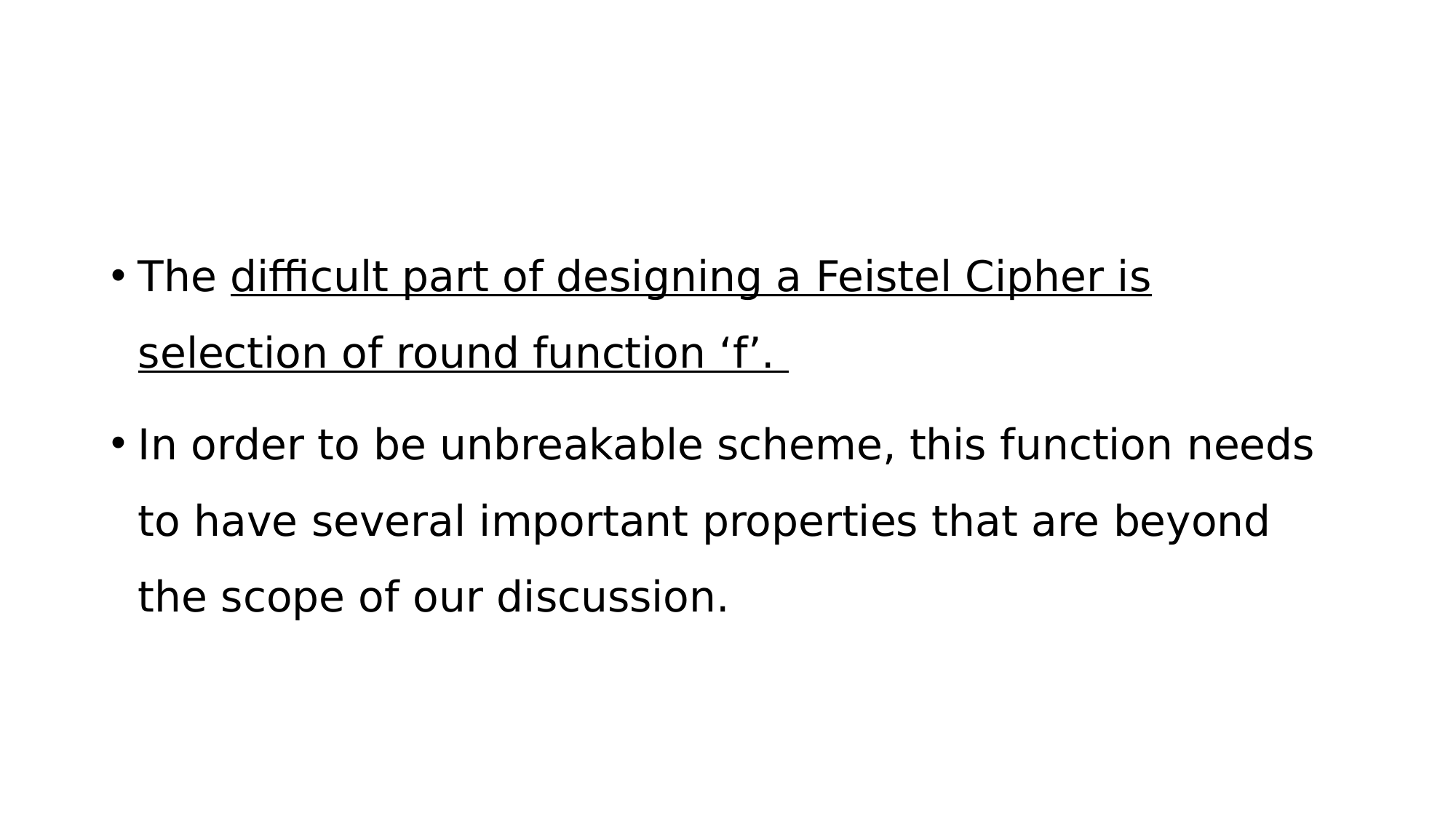

#
The difficult part of designing a Feistel Cipher is selection of round function ‘f’.
In order to be unbreakable scheme, this function needs to have several important properties that are beyond the scope of our discussion.